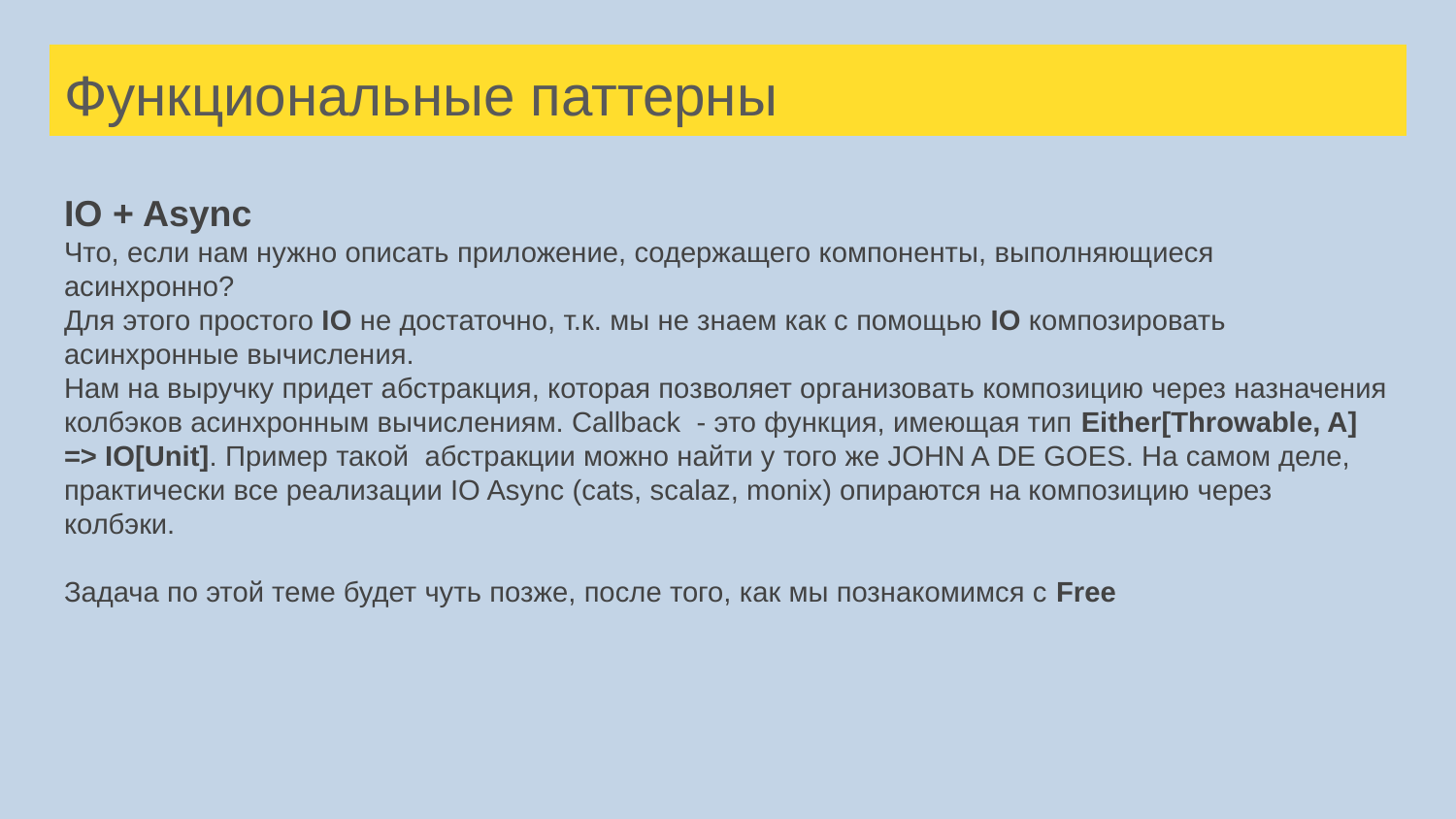

# Функциональные паттерны
IO + Async
Что, если нам нужно описать приложение, содержащего компоненты, выполняющиеся асинхронно?
Для этого простого IO не достаточно, т.к. мы не знаем как с помощью IO композировать асинхронные вычисления.
Нам на выручку придет абстракция, которая позволяет организовать композицию через назначения колбэков асинхронным вычислениям. Callback  - это функция, имеющая тип Either[Throwable, A] => IO[Unit]. Пример такой  абстракции можно найти у того же JOHN A DE GOES. На самом деле, практически все реализации IO Async (cats, scalaz, monix) опираются на композицию через колбэки.

Задача по этой теме будет чуть позже, после того, как мы познакомимся с Free